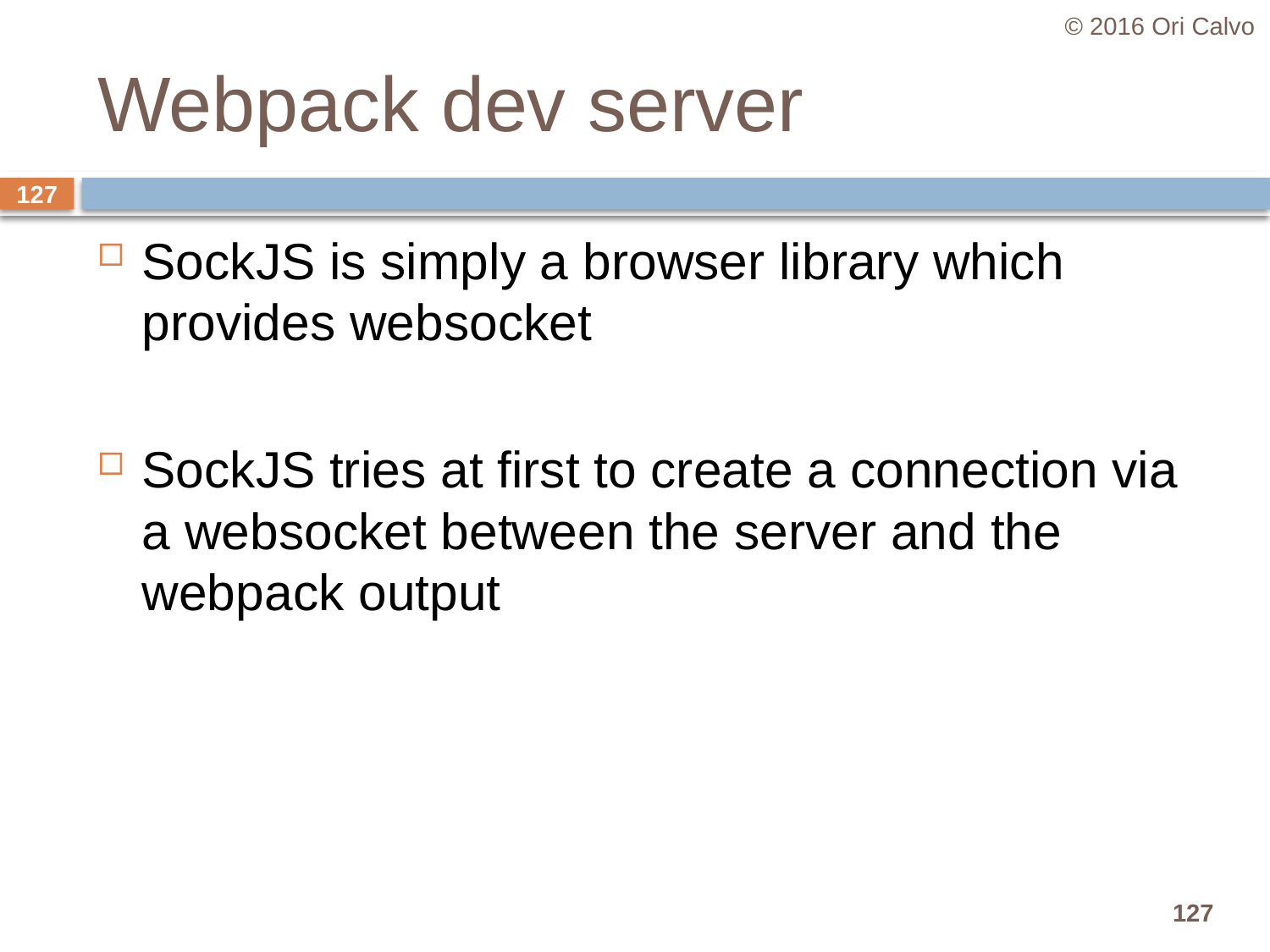

© 2016 Ori Calvo
# Webpack dev server
127
SockJS is simply a browser library which provides websocket

SockJS tries at first to create a connection via a websocket between the server and the webpack output